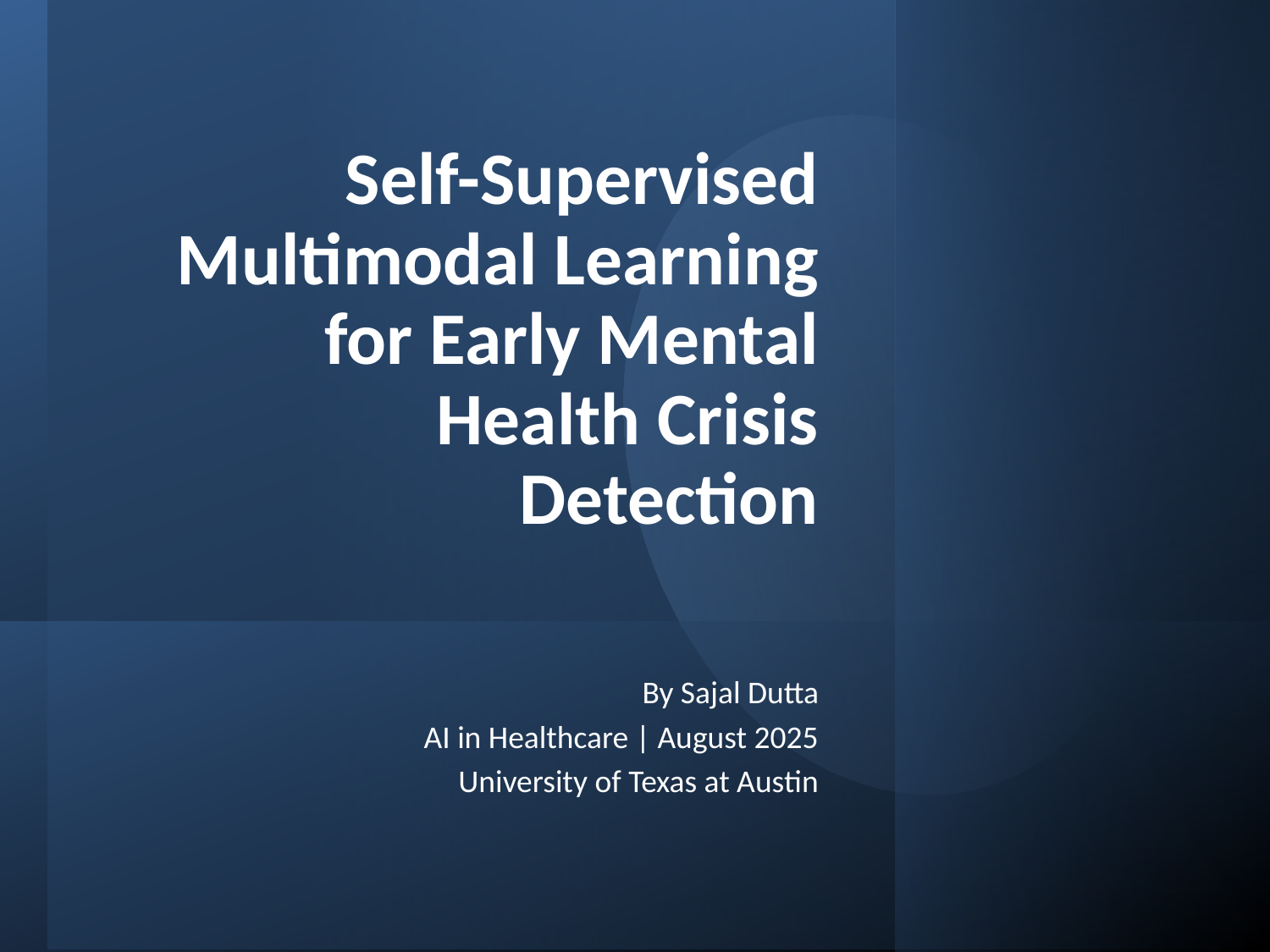

# Self-Supervised Multimodal Learning for Early Mental Health Crisis Detection

By Sajal Dutta
AI in Healthcare | August 2025
University of Texas at Austin